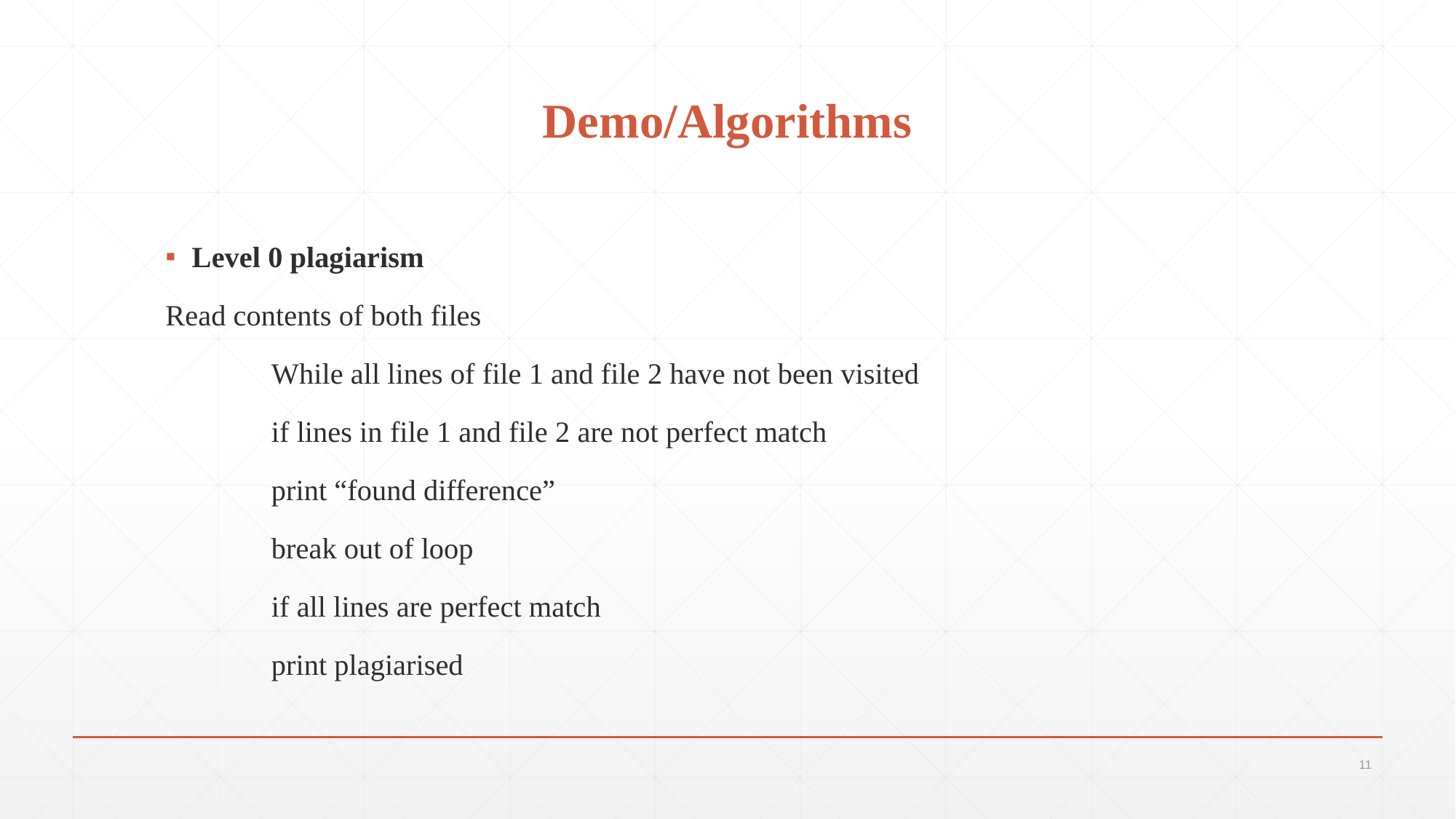

# Demo/Algorithms
Level 0 plagiarism
Read contents of both files
	While all lines of file 1 and file 2 have not been visited
		if lines in file 1 and file 2 are not perfect match
			print “found difference”
			break out of loop
		if all lines are perfect match
			print plagiarised

11